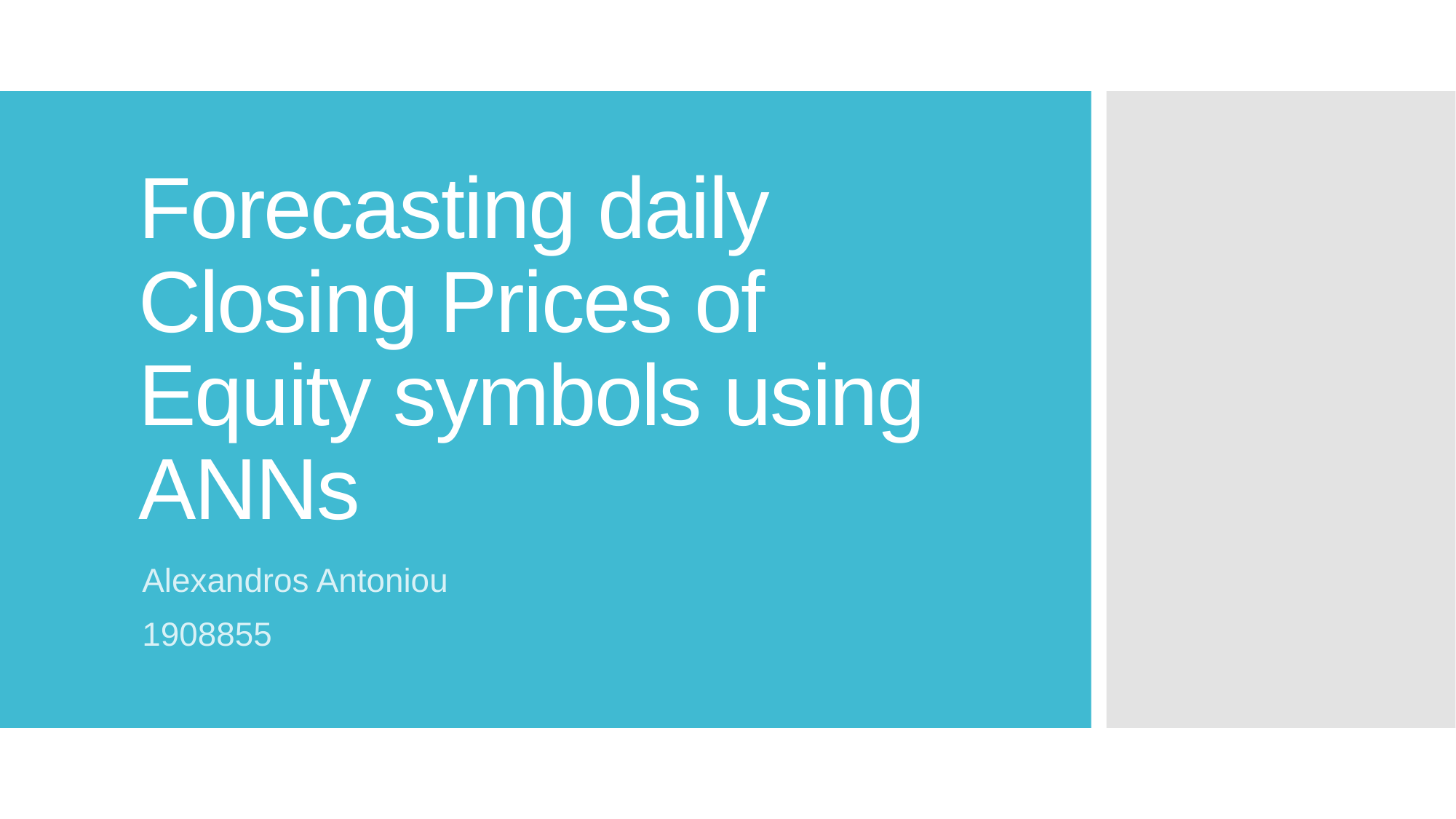

# Forecasting daily Closing Prices of Equity symbols using ANNs
Alexandros Antoniou
1908855